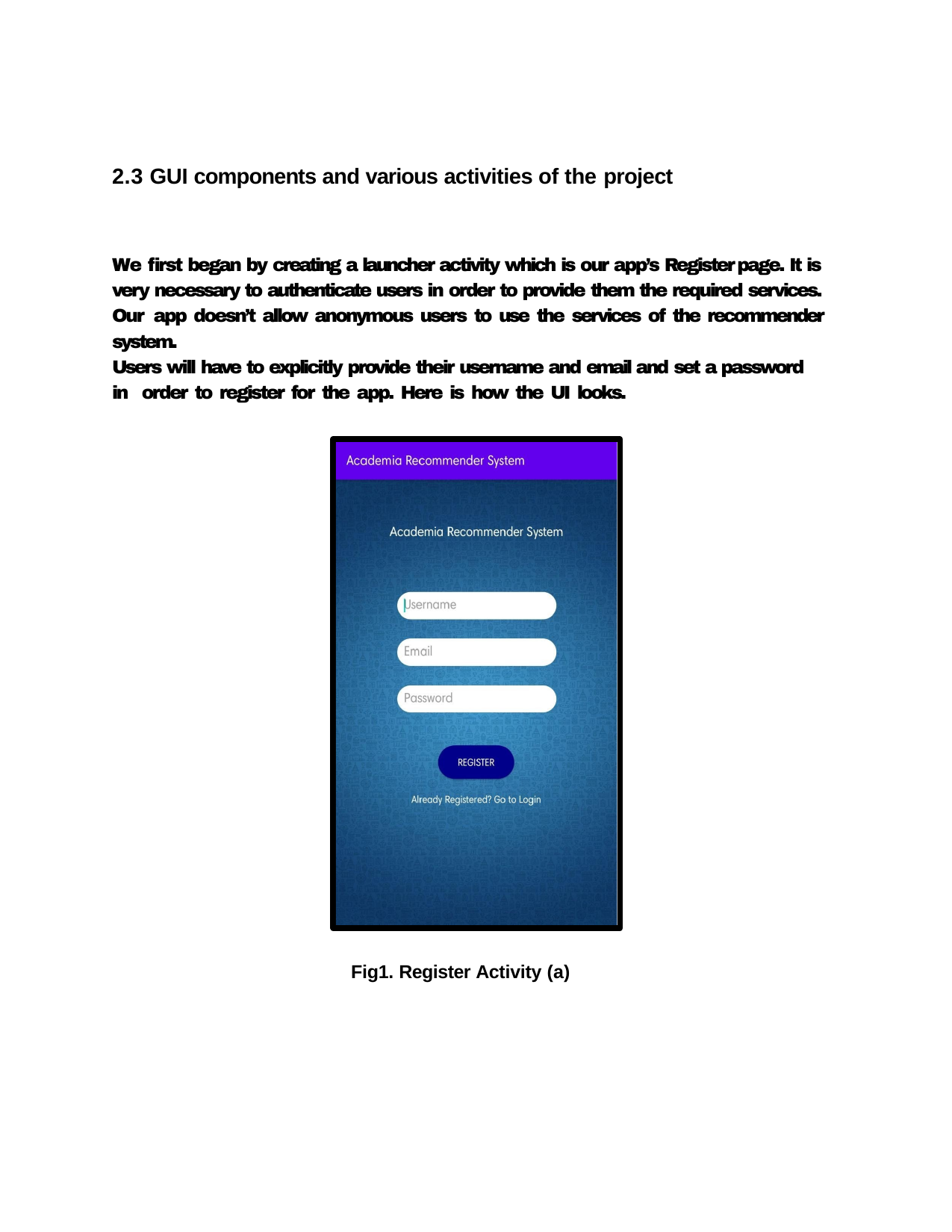

2.3 GUI components and various activities of the project
We first began by creating a launcher activity which is our app’s Register page. It is  very necessary to authenticate users in order to provide them the required services. Our  app doesn’t allow anonymous users to use the services of the recommender system.
Users will have to explicitly provide their username and email and set a password in  order to register for the app. Here is how the UI looks.

Fig1. Register Activity (a)